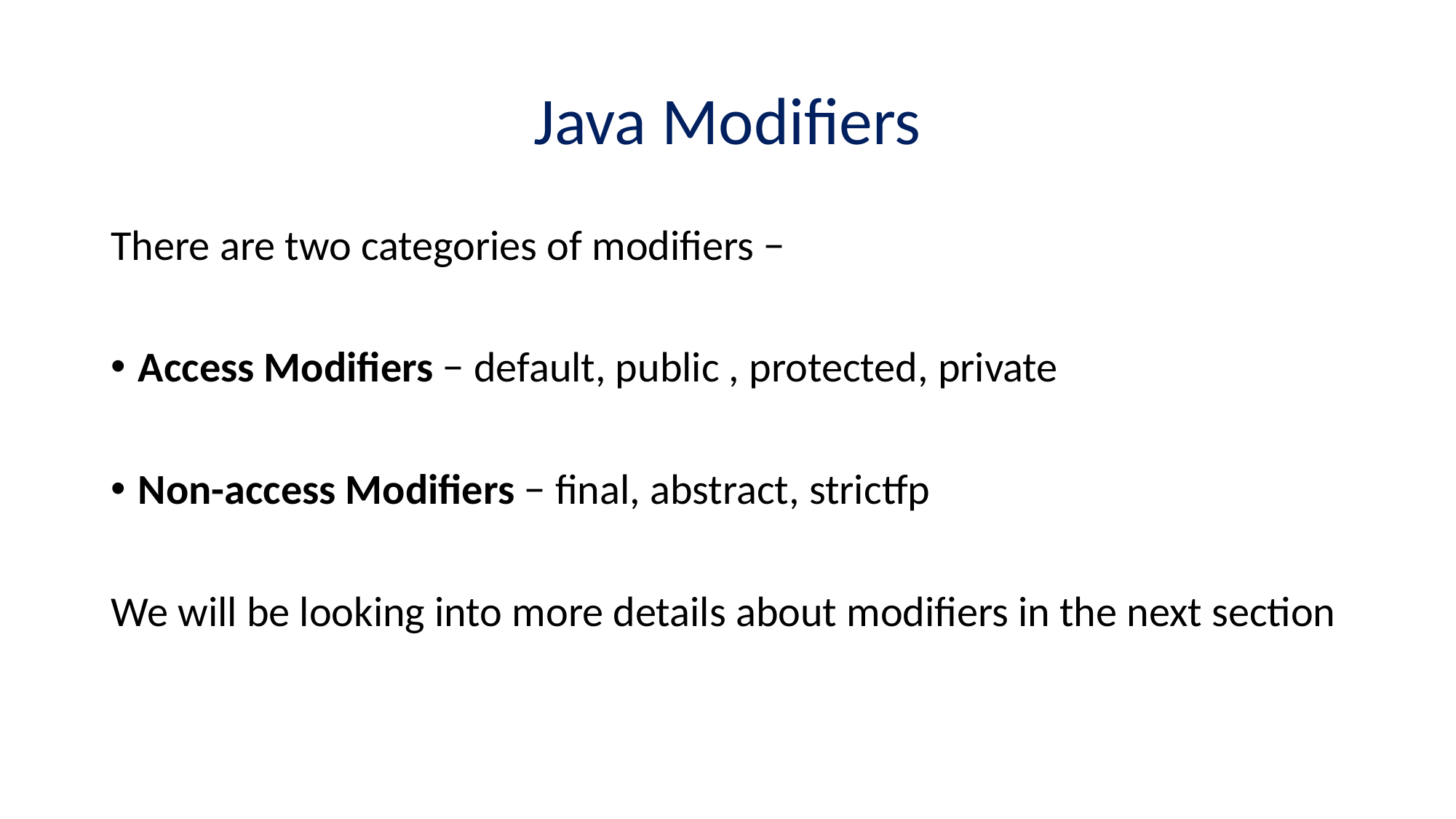

# Java Modifiers
There are two categories of modifiers −

Access Modifiers − default, public , protected, private

Non-access Modifiers − final, abstract, strictfp

We will be looking into more details about modifiers in the next section